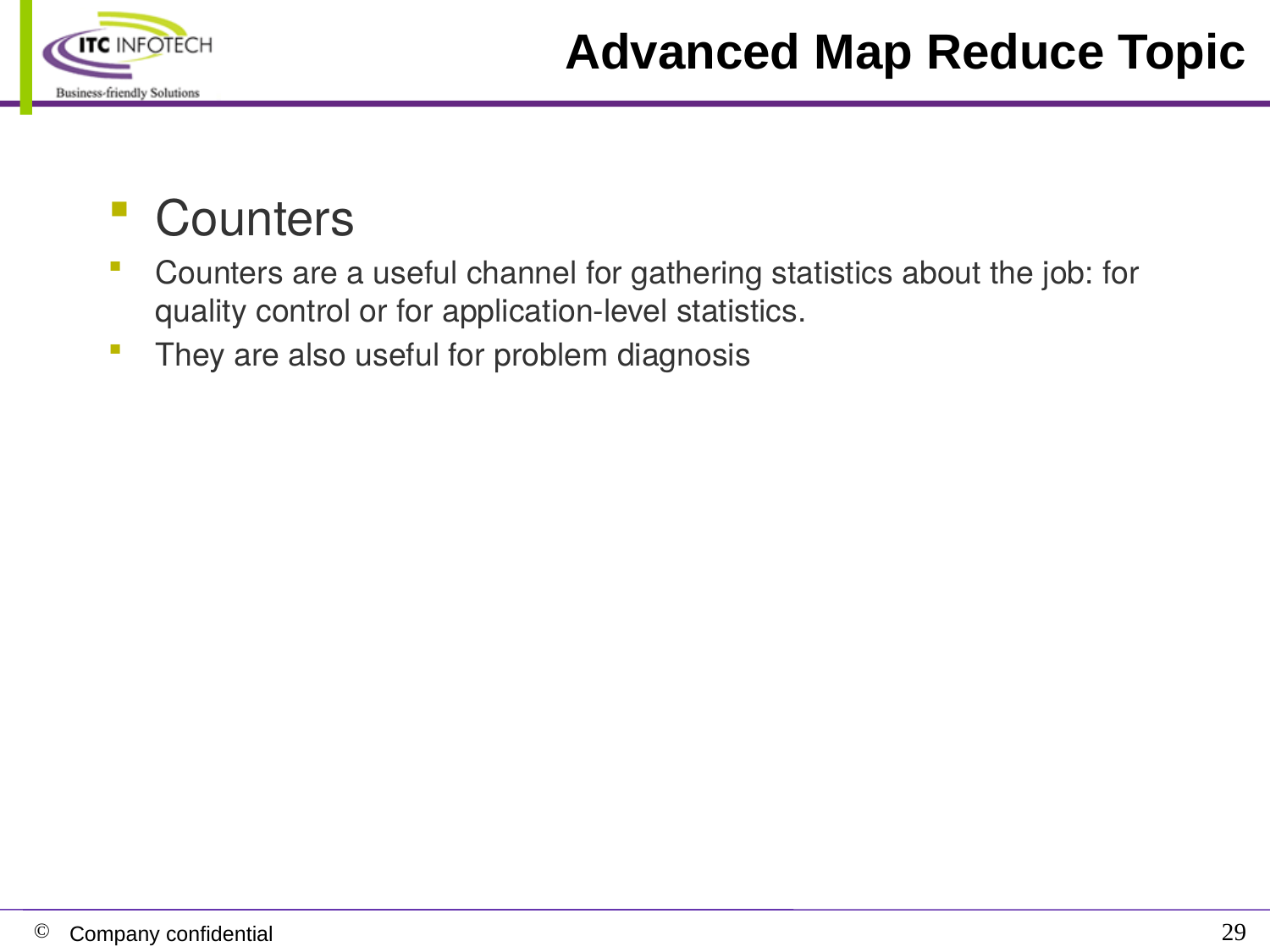

# Advanced Map Reduce Topic
Counters
Counters are a useful channel for gathering statistics about the job: for quality control or for application-level statistics.
They are also useful for problem diagnosis

29